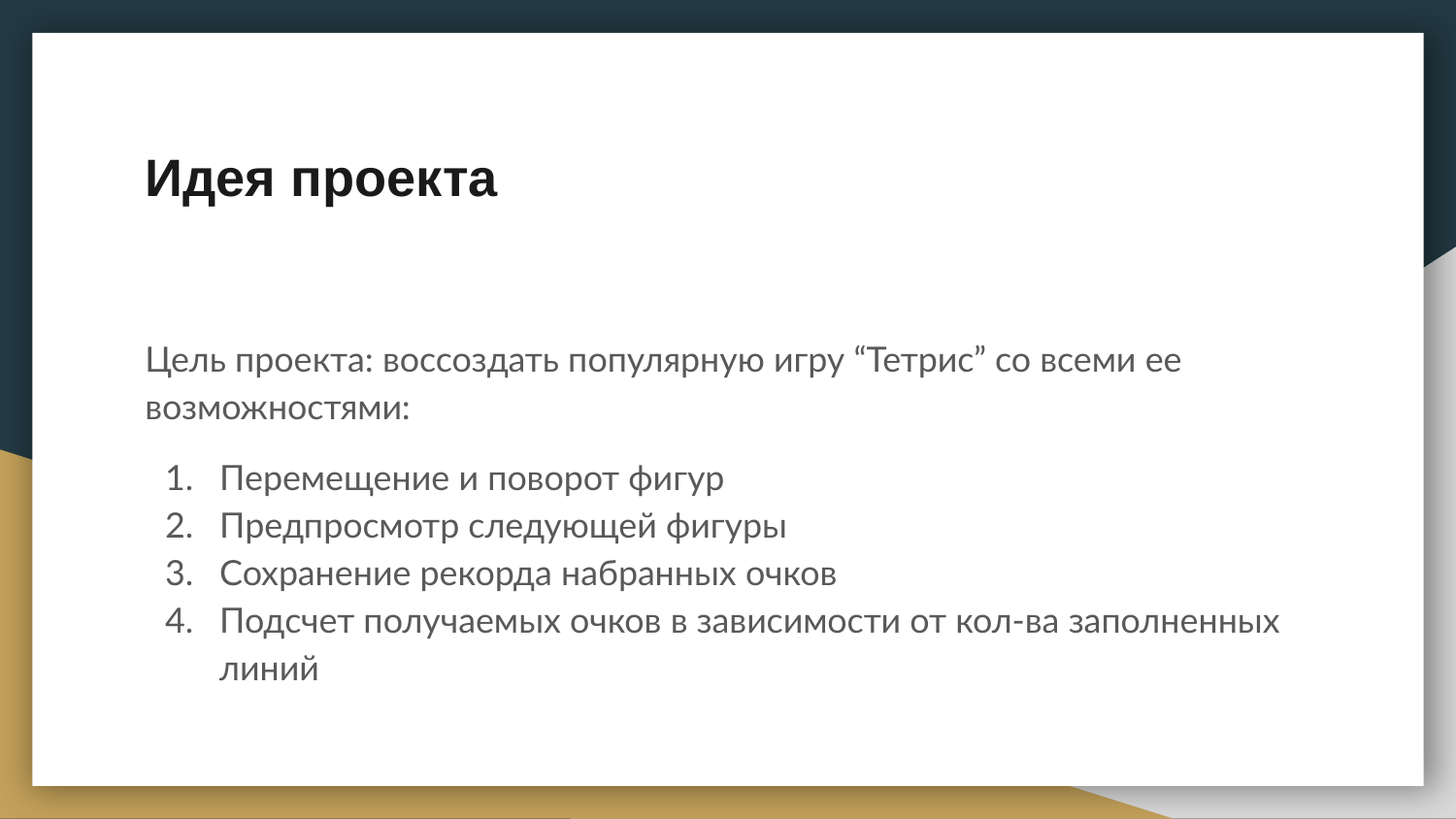

# Идея проекта

Цель проекта: воссоздать популярную игру “Тетрис” со всеми ее возможностями:
Перемещение и поворот фигур
Предпросмотр следующей фигуры
Сохранение рекорда набранных очков
Подсчет получаемых очков в зависимости от кол-ва заполненных линий